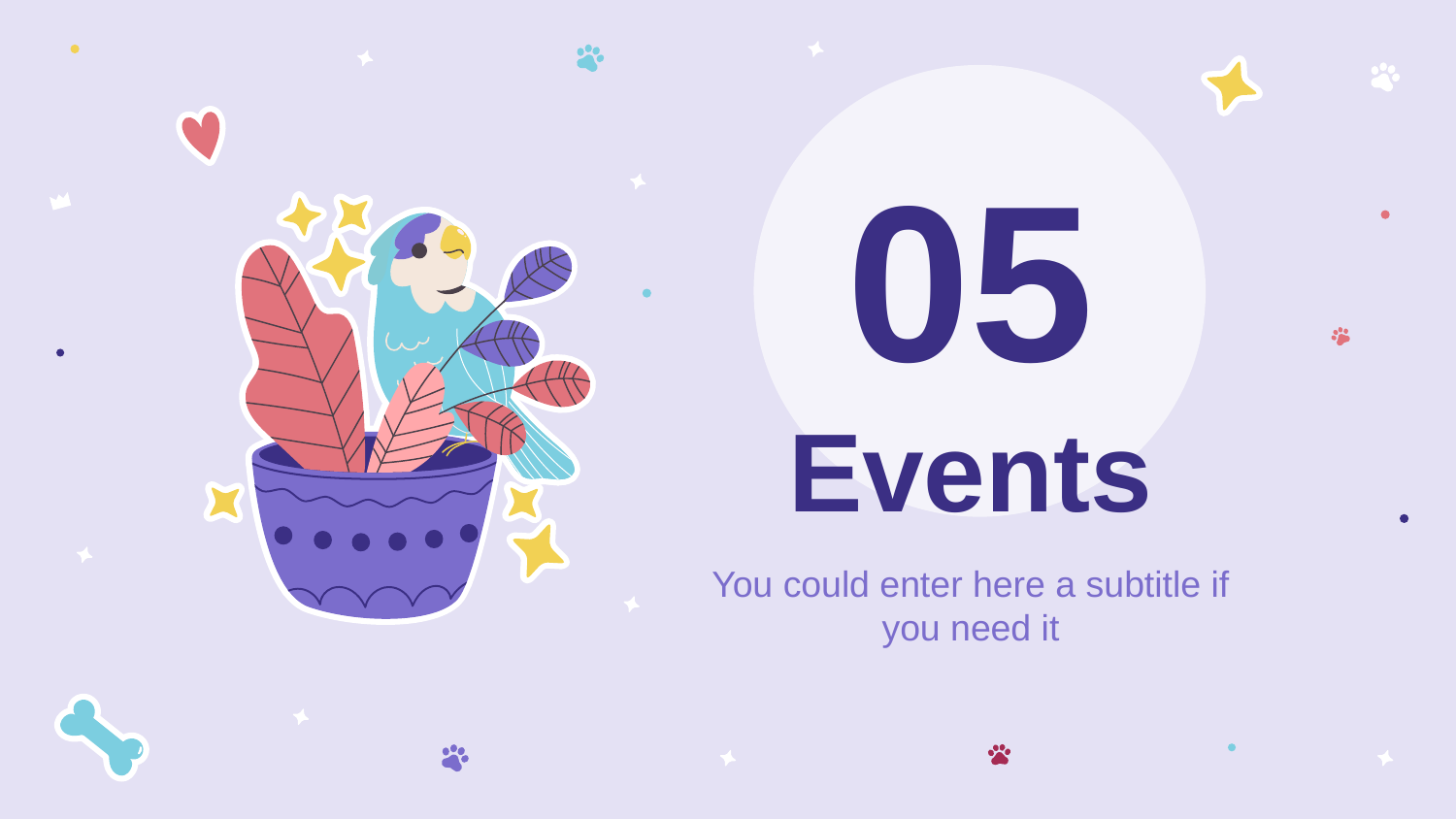

05

# Events
You could enter here a subtitle if you need it